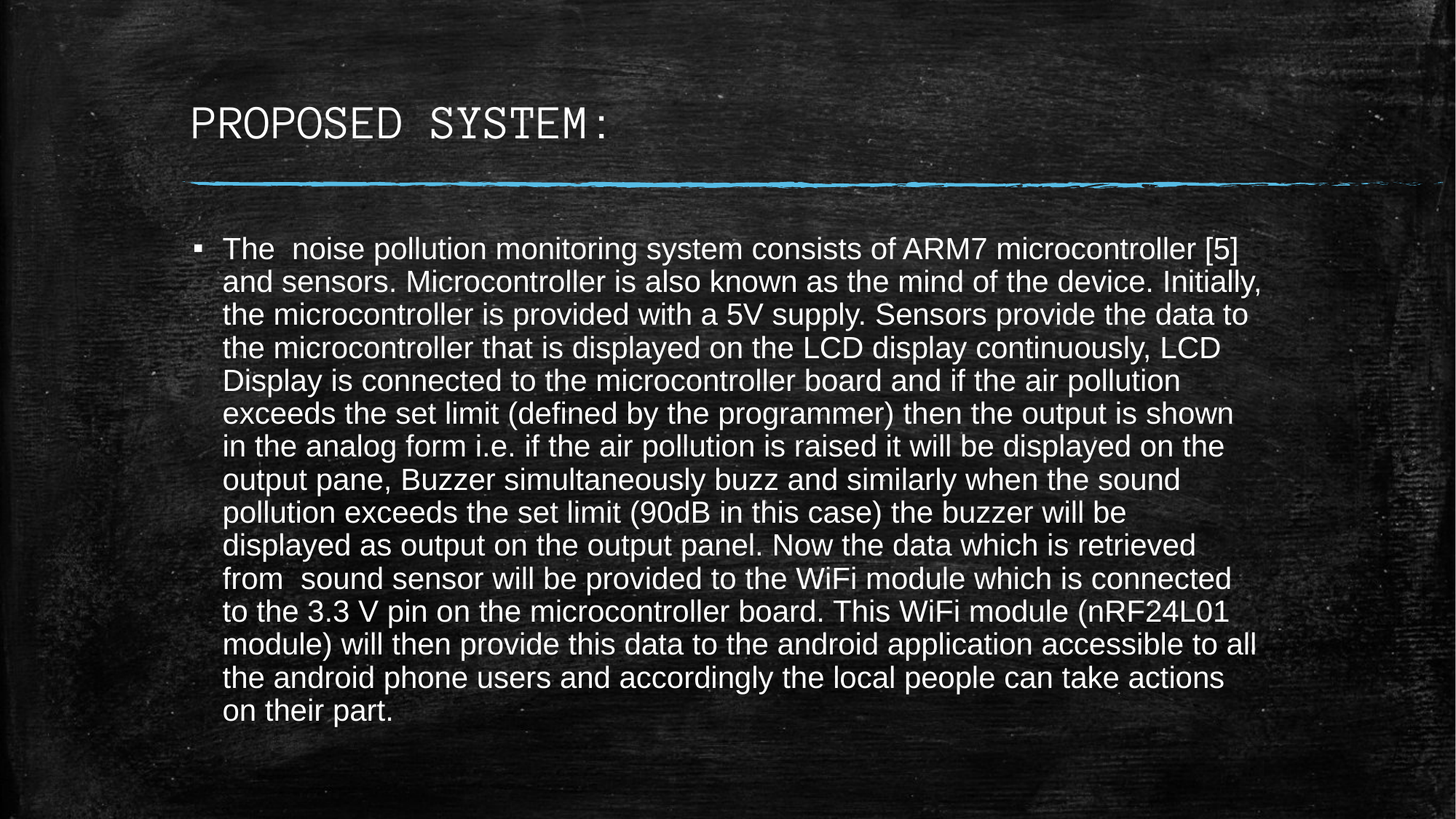

# PROPOSED SYSTEM:
The  noise pollution monitoring system consists of ARM7 microcontroller [5] and sensors. Microcontroller is also known as the mind of the device. Initially, the microcontroller is provided with a 5V supply. Sensors provide the data to the microcontroller that is displayed on the LCD display continuously, LCD Display is connected to the microcontroller board and if the air pollution exceeds the set limit (defined by the programmer) then the output is shown in the analog form i.e. if the air pollution is raised it will be displayed on the output pane, Buzzer simultaneously buzz and similarly when the sound pollution exceeds the set limit (90dB in this case) the buzzer will be displayed as output on the output panel. Now the data which is retrieved from  sound sensor will be provided to the WiFi module which is connected to the 3.3 V pin on the microcontroller board. This WiFi module (nRF24L01 module) will then provide this data to the android application accessible to all the android phone users and accordingly the local people can take actions on their part.